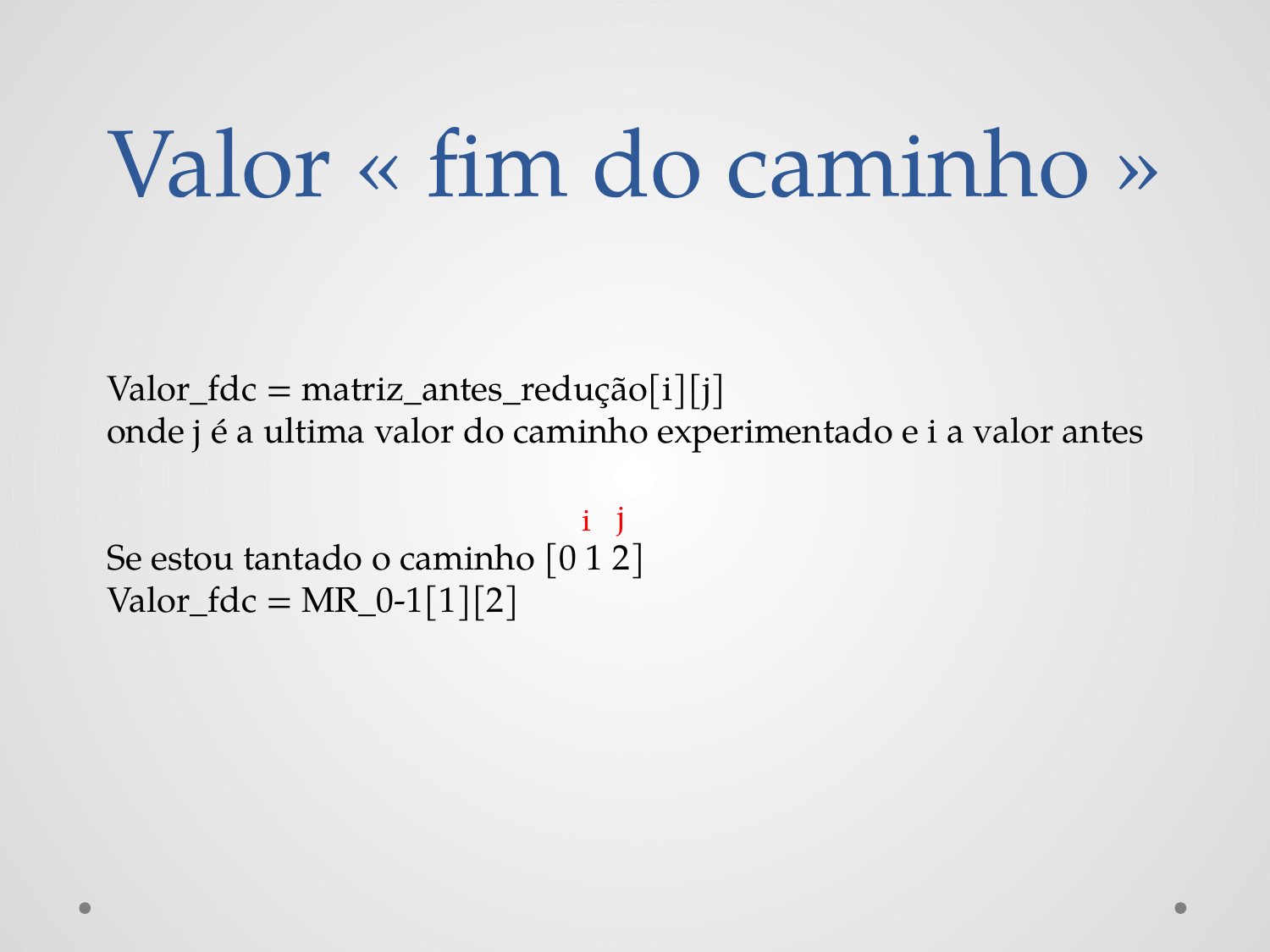

# Valor « fim do caminho »
Valor_fdc = matriz_antes_redução[i][j]
onde j é a ultima valor do caminho experimentado e i a valor antes

Se estou tantado o caminho [0 1 2]
Valor_fdc = MR_0-1[1][2]
j
i